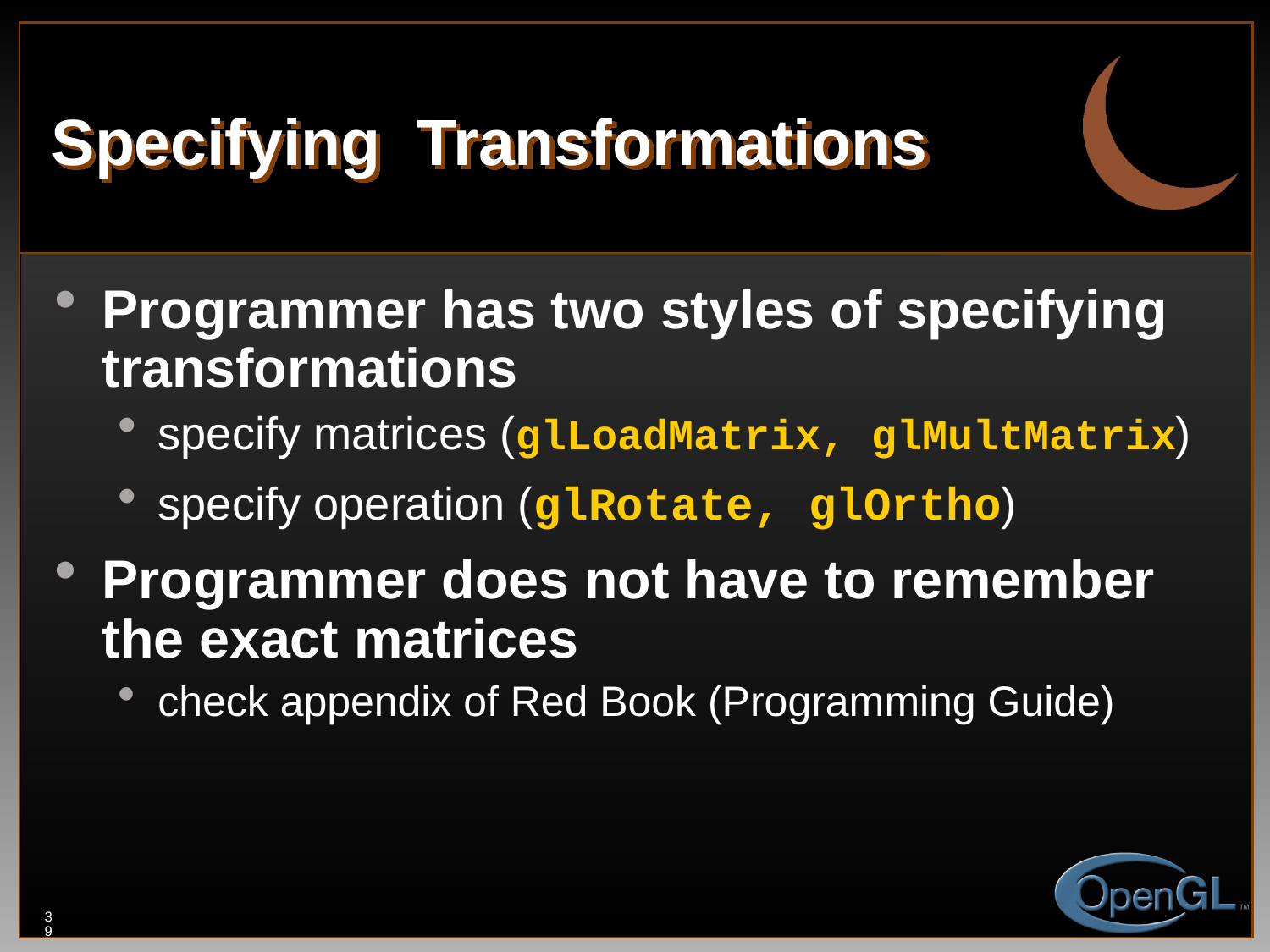

# Specifying  Transformations
Programmer has two styles of specifying transformations
specify matrices (glLoadMatrix, glMultMatrix)
specify operation (glRotate, glOrtho)
Programmer does not have to remember the exact matrices
check appendix of Red Book (Programming Guide)
39